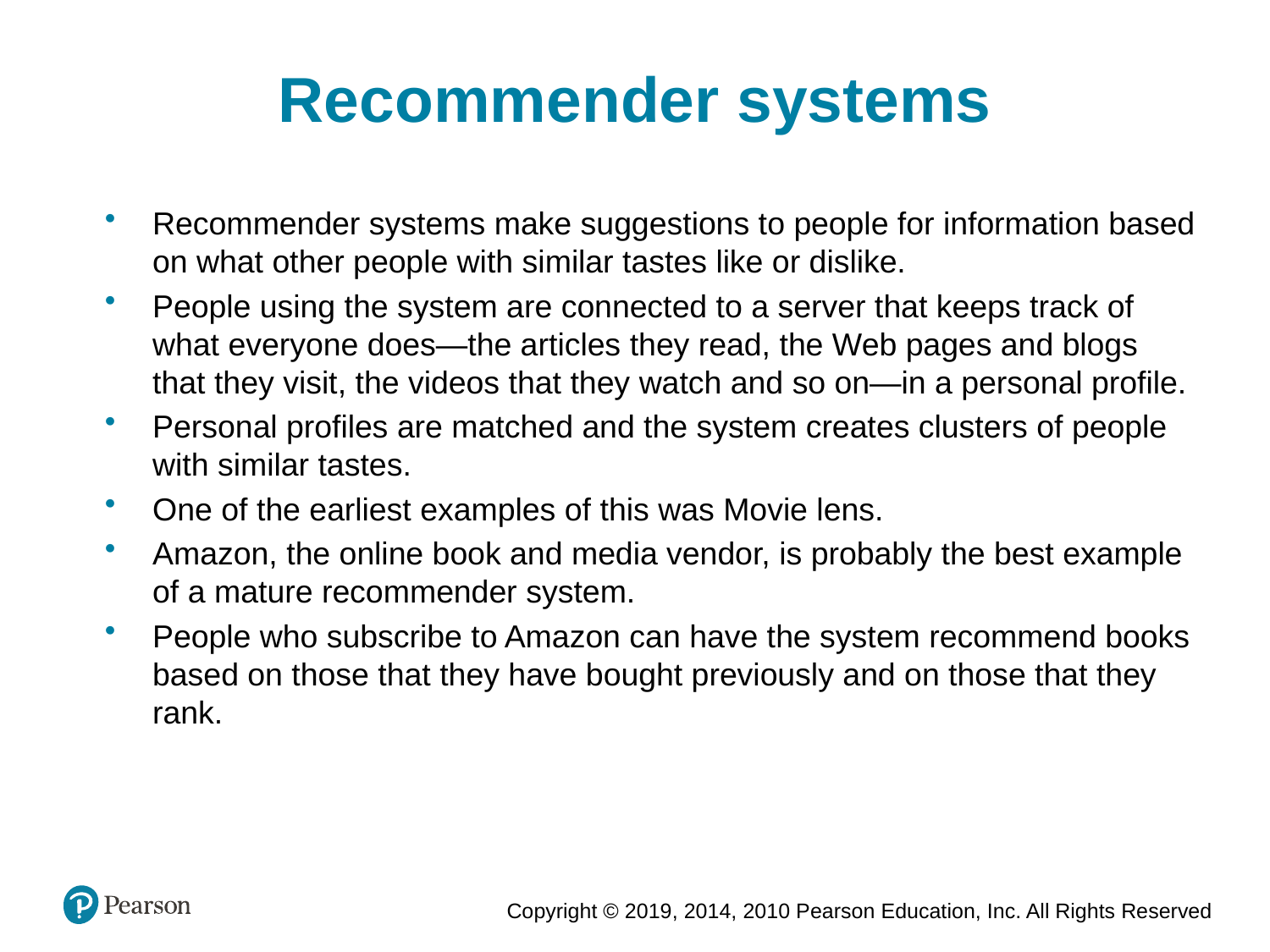

Recommender systems
Recommender systems make suggestions to people for information based on what other people with similar tastes like or dislike.
People using the system are connected to a server that keeps track of what everyone does—the articles they read, the Web pages and blogs that they visit, the videos that they watch and so on—in a personal profile.
Personal profiles are matched and the system creates clusters of people with similar tastes.
One of the earliest examples of this was Movie lens.
Amazon, the online book and media vendor, is probably the best example of a mature recommender system.
People who subscribe to Amazon can have the system recommend books based on those that they have bought previously and on those that they rank.